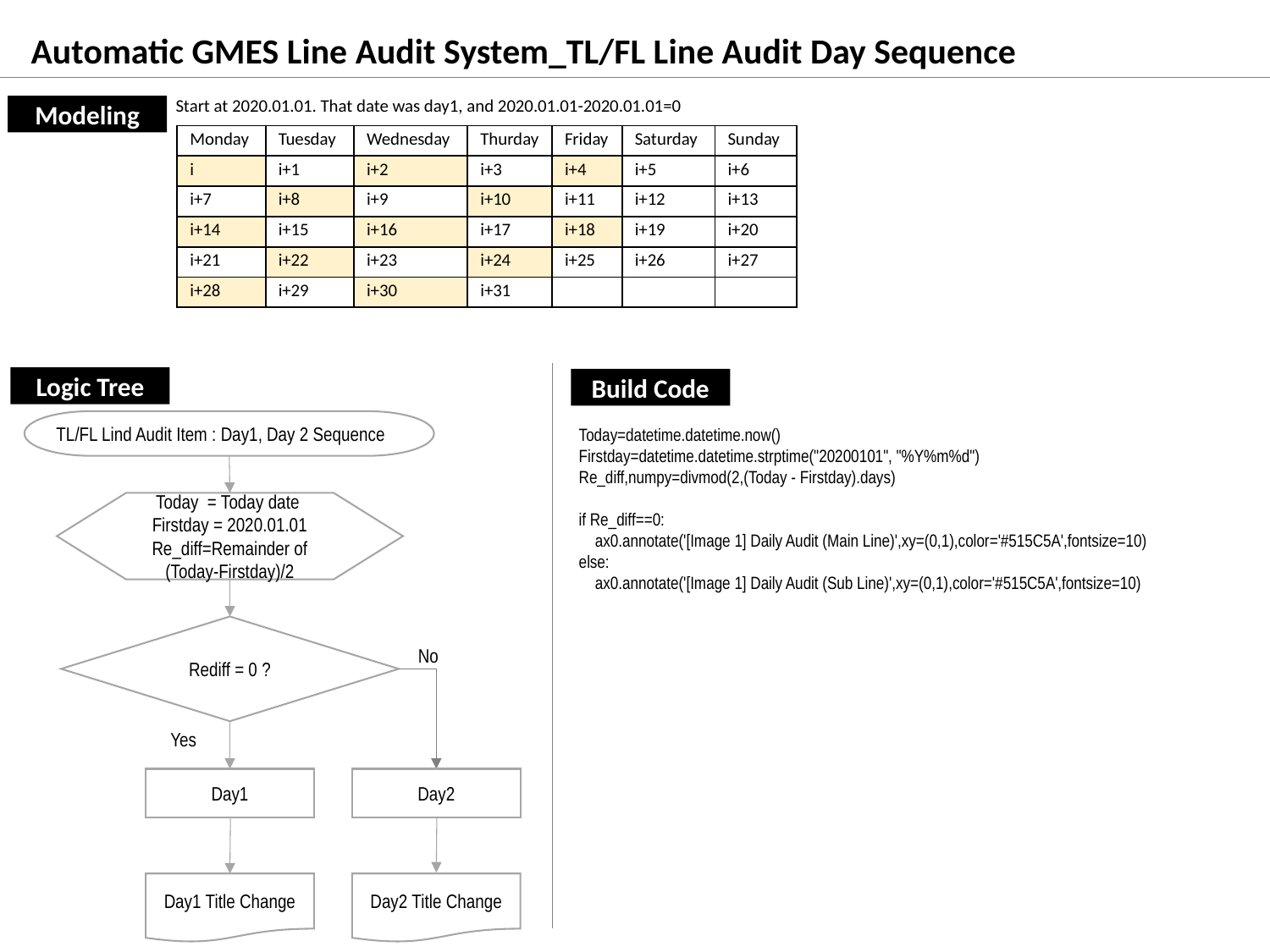

Automatic GMES Line Audit System_TL/FL Line Audit Day Sequence
Start at 2020.01.01. That date was day1, and 2020.01.01-2020.01.01=0
Modeling
| Monday | Tuesday | Wednesday | Thurday | Friday | Saturday | Sunday |
| --- | --- | --- | --- | --- | --- | --- |
| i | i+1 | i+2 | i+3 | i+4 | i+5 | i+6 |
| i+7 | i+8 | i+9 | i+10 | i+11 | i+12 | i+13 |
| i+14 | i+15 | i+16 | i+17 | i+18 | i+19 | i+20 |
| i+21 | i+22 | i+23 | i+24 | i+25 | i+26 | i+27 |
| i+28 | i+29 | i+30 | i+31 |  |  |  |
Logic Tree
Build Code
TL/FL Lind Audit Item : Day1, Day 2 Sequence
Today=datetime.datetime.now()
Firstday=datetime.datetime.strptime("20200101", "%Y%m%d")
Re_diff,numpy=divmod(2,(Today - Firstday).days)

if Re_diff==0:
    ax0.annotate('[Image 1] Daily Audit (Main Line)',xy=(0,1),color='#515C5A',fontsize=10)
else:
    ax0.annotate('[Image 1] Daily Audit (Sub Line)',xy=(0,1),color='#515C5A',fontsize=10)
Today  = Today date
Firstday = 2020.01.01
Re_diff=Remainder of (Today-Firstday)/2
Rediff = 0 ?
No
Yes
Day1
Day2
Day1 Title Change
Day2 Title Change